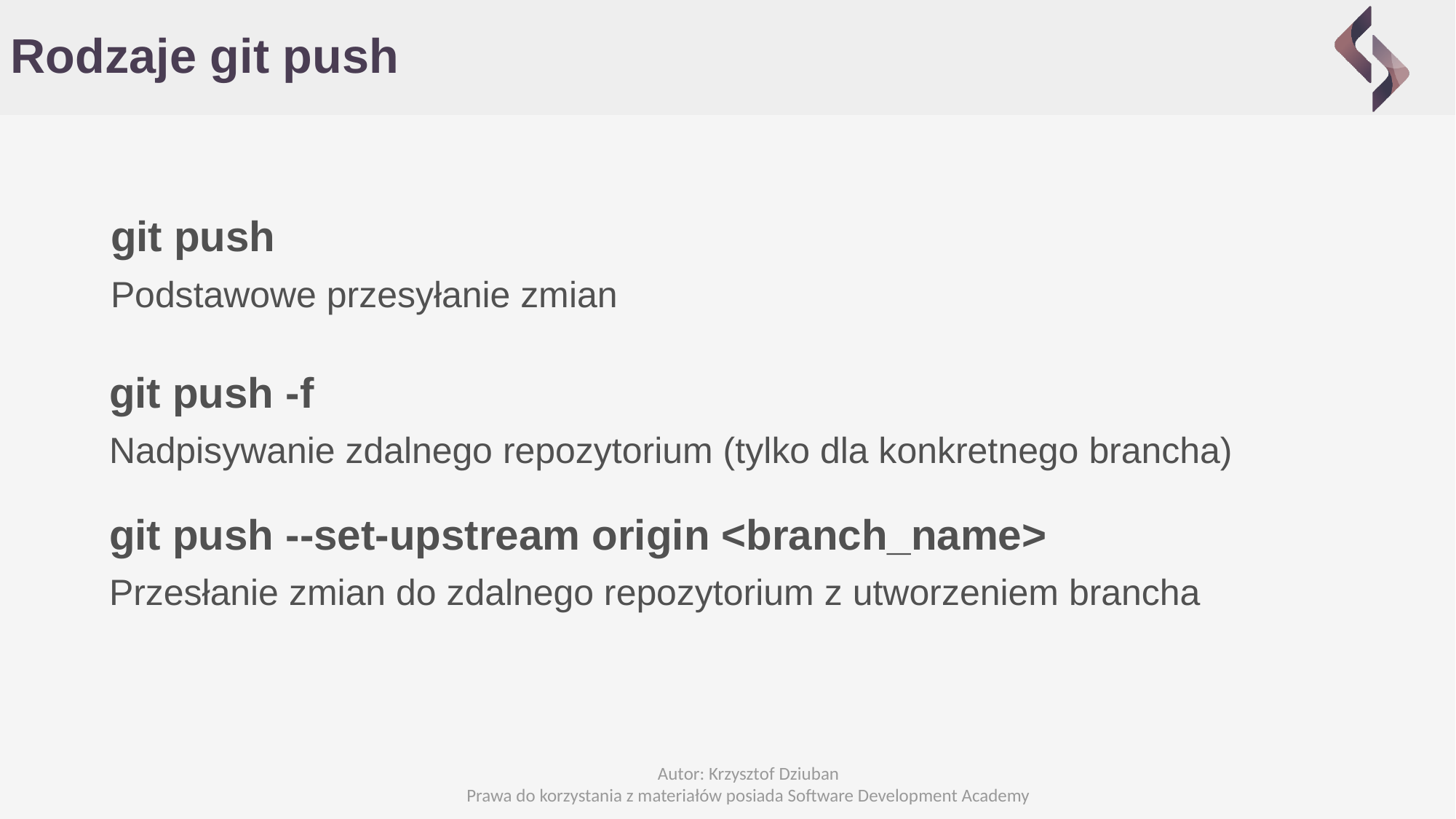

Rodzaje git push
git push
Podstawowe przesyłanie zmian
git push -f
Nadpisywanie zdalnego repozytorium (tylko dla konkretnego brancha)
git push --set-upstream origin <branch_name>
Przesłanie zmian do zdalnego repozytorium z utworzeniem brancha
Autor: Krzysztof Dziuban
Prawa do korzystania z materiałów posiada Software Development Academy